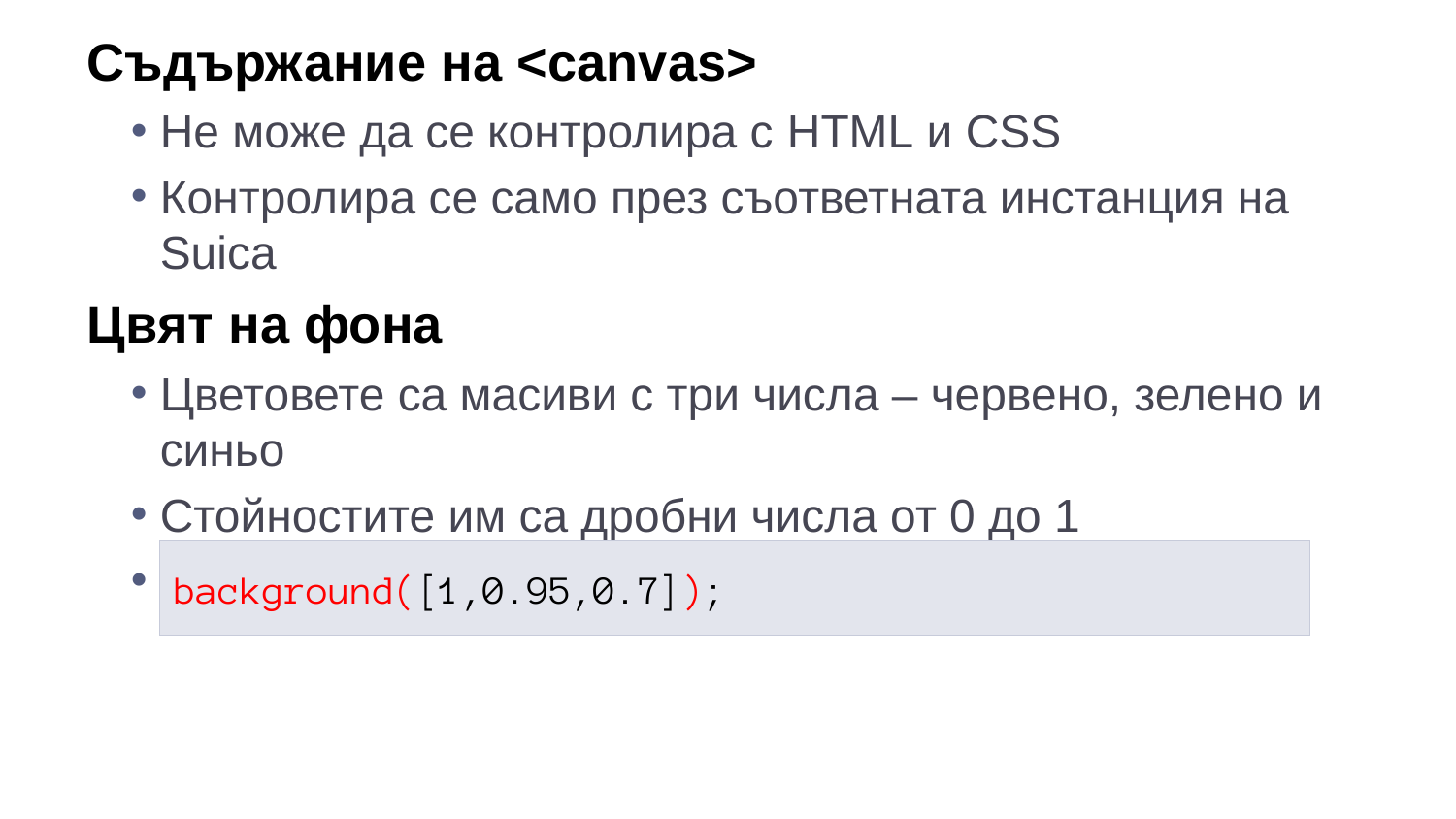

Съдържание на <canvas>
Не може да се контролира с HTML и CSS
Контролира се само през съответната инстанция на Suica
Цвят на фона
Цветовете са масиви с три числа – червено, зелено и синьо
Стойностите им са дробни числа от 0 до 1
Цветът дефинираме с background ( цвят )
background([1,0.95,0.7]);